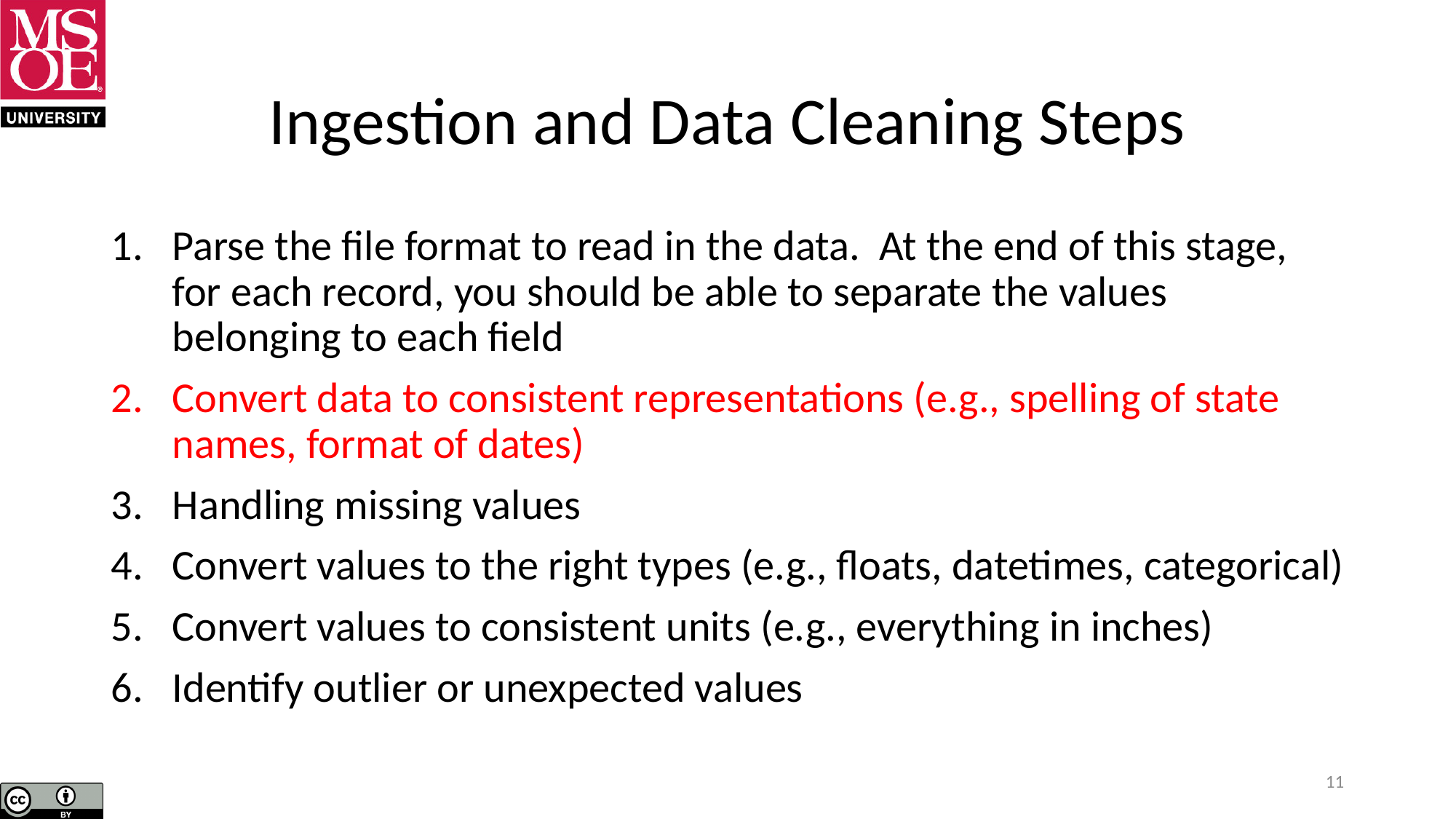

# Ingestion and Data Cleaning Steps
Parse the file format to read in the data.  At the end of this stage, for each record, you should be able to separate the values belonging to each field
Convert data to consistent representations (e.g., spelling of state names, format of dates)
Handling missing values
Convert values to the right types (e.g., floats, datetimes, categorical)
Convert values to consistent units (e.g., everything in inches)
Identify outlier or unexpected values
11